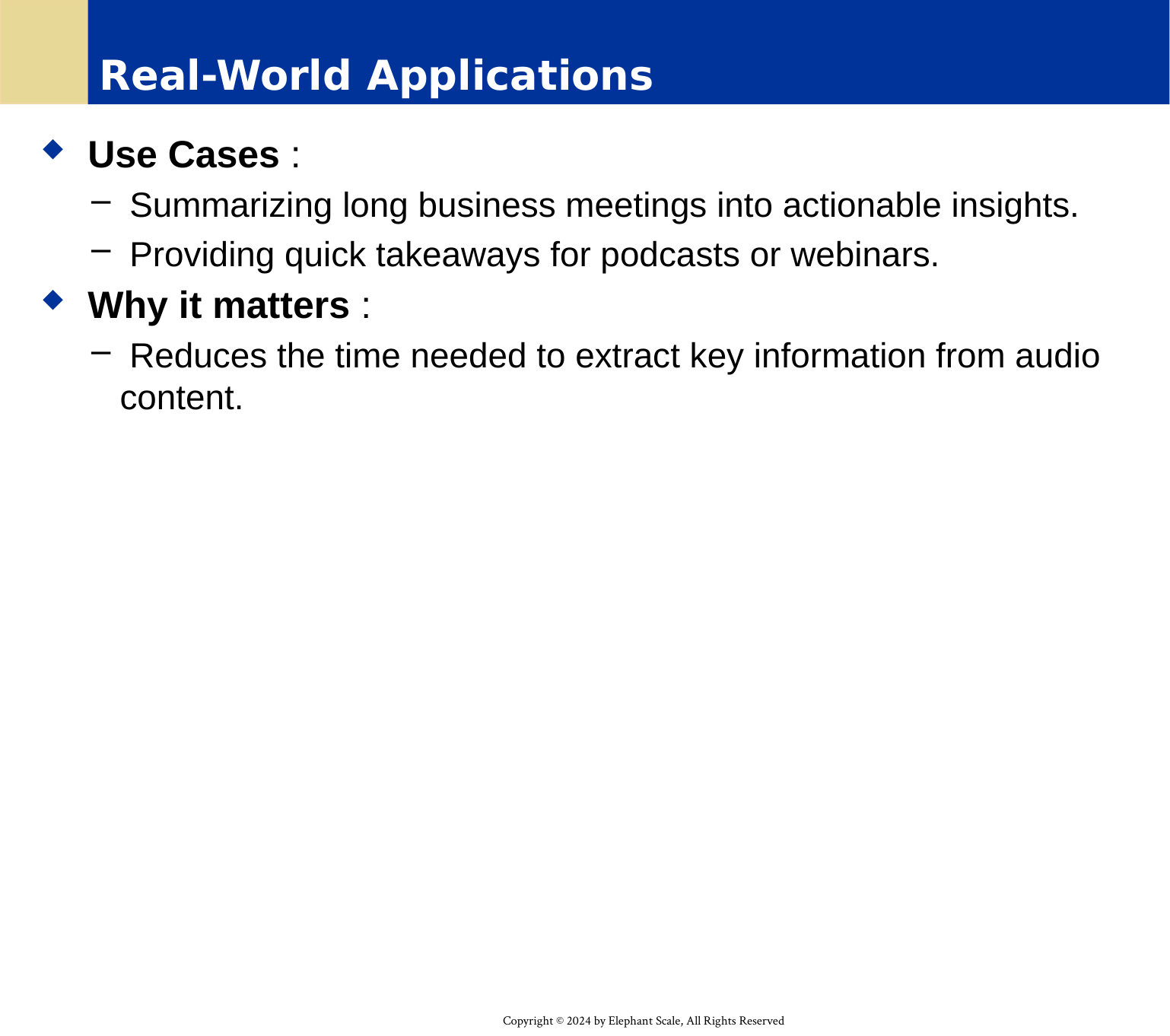

# Real-World Applications
 Use Cases :
 Summarizing long business meetings into actionable insights.
 Providing quick takeaways for podcasts or webinars.
 Why it matters :
 Reduces the time needed to extract key information from audio content.
Copyright © 2024 by Elephant Scale, All Rights Reserved